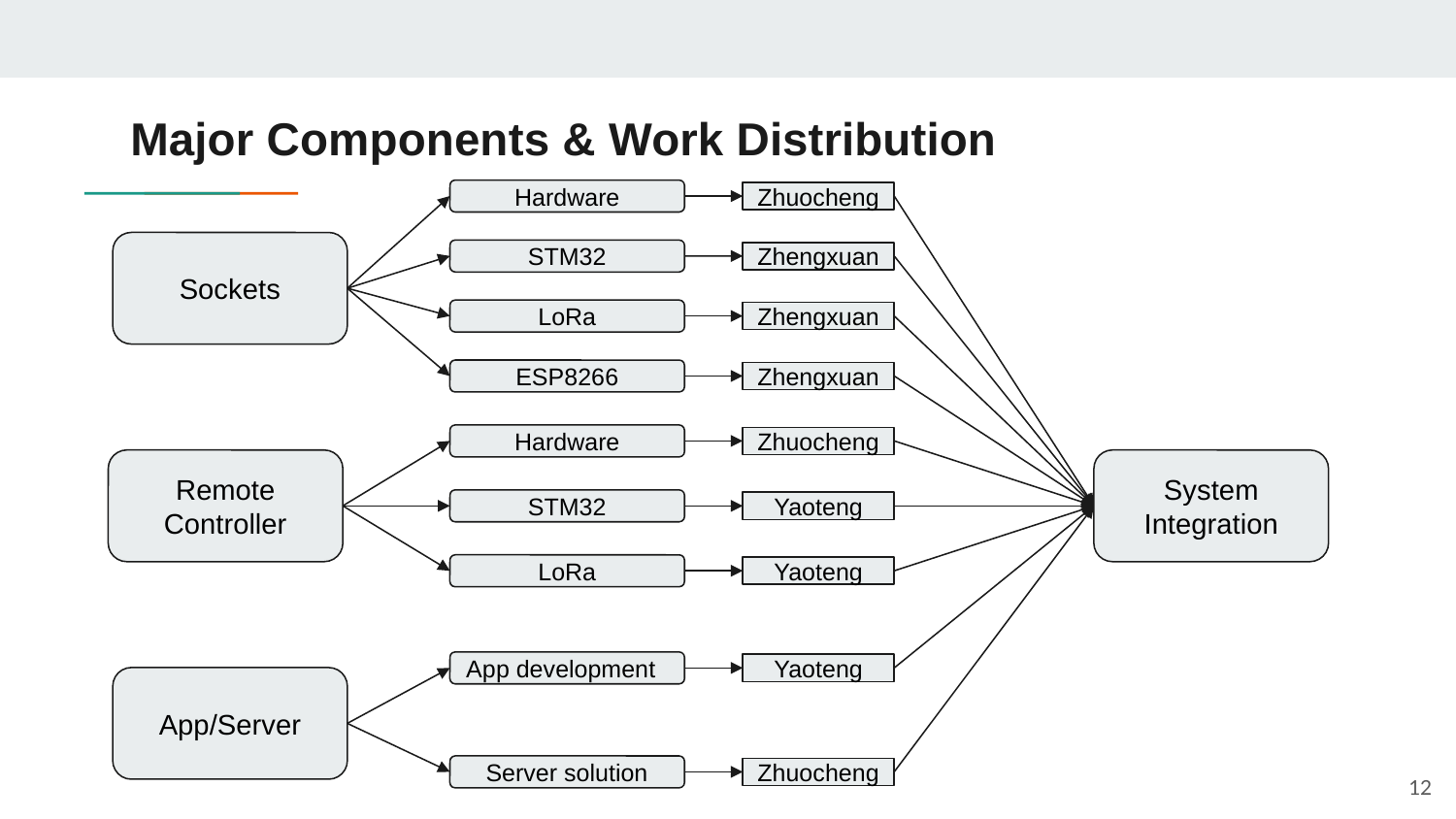

# Major Components & Work Distribution
Hardware
Zhuocheng
Sockets
STM32
Zhengxuan
LoRa
Zhengxuan
ESP8266
Zhengxuan
Hardware
Zhuocheng
Remote Controller
System Integration
STM32
Yaoteng
LoRa
Yaoteng
App development
Yaoteng
App/Server
Server solution
12
Zhuocheng